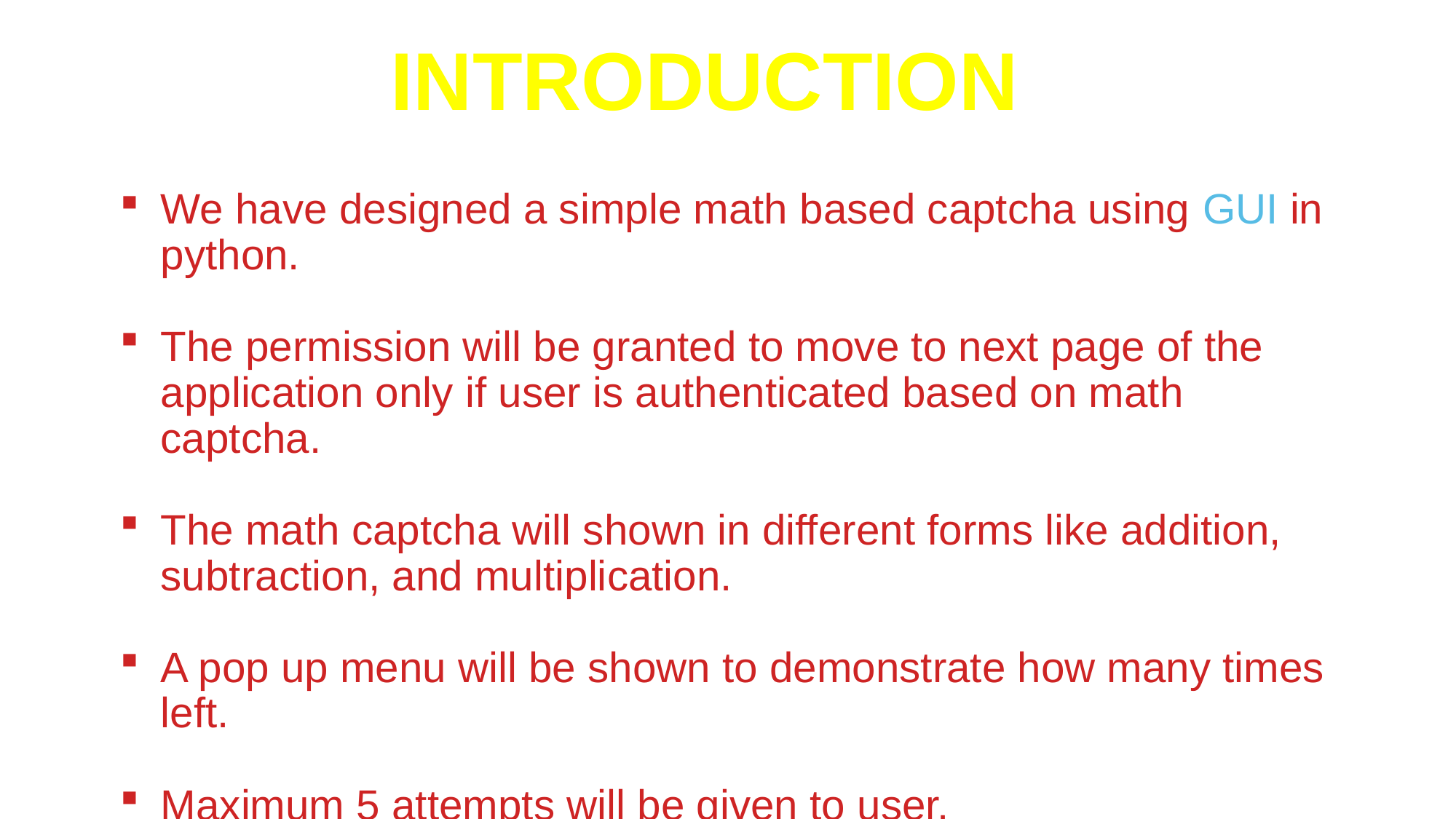

INTRODUCTION
We have designed a simple math based captcha using GUI in python.

The permission will be granted to move to next page of the application only if user is authenticated based on math captcha.

The math captcha will shown in different forms like addition, subtraction, and multiplication.

A pop up menu will be shown to demonstrate how many times left.

Maximum 5 attempts will be given to user.
community or group of houses in a rural area, larger than a hamlet and usually smaller than a town, with a population ranging from a few hundred to a few thousand. In village, most of the land is used for agriculture.